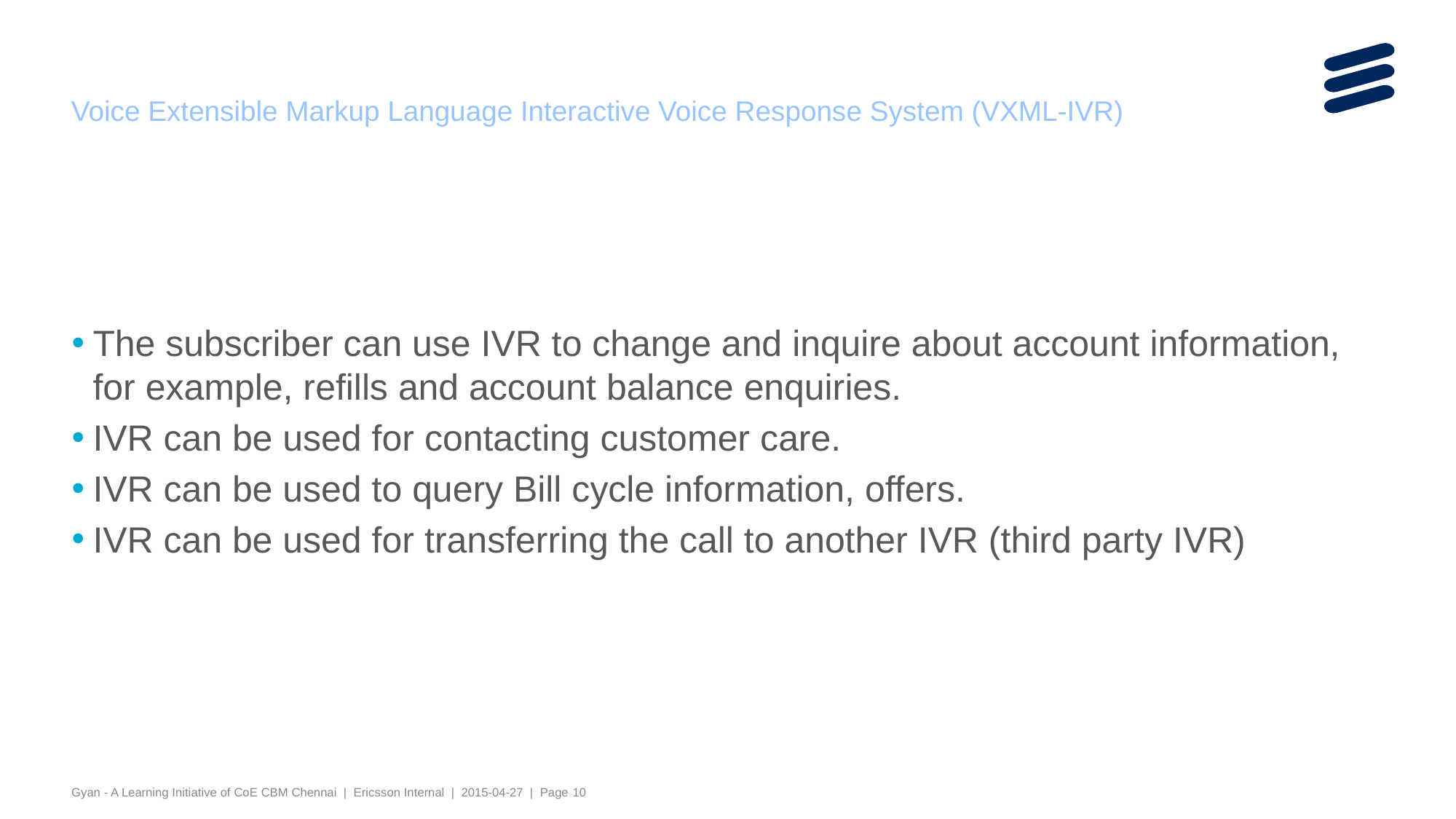

# Voice Extensible Markup Language Interactive Voice Response System (VXML-IVR)

The subscriber can use IVR to change and inquire about account information, for example, refills and account balance enquiries.
IVR can be used for contacting customer care.
IVR can be used to query Bill cycle information, offers.
IVR can be used for transferring the call to another IVR (third party IVR)